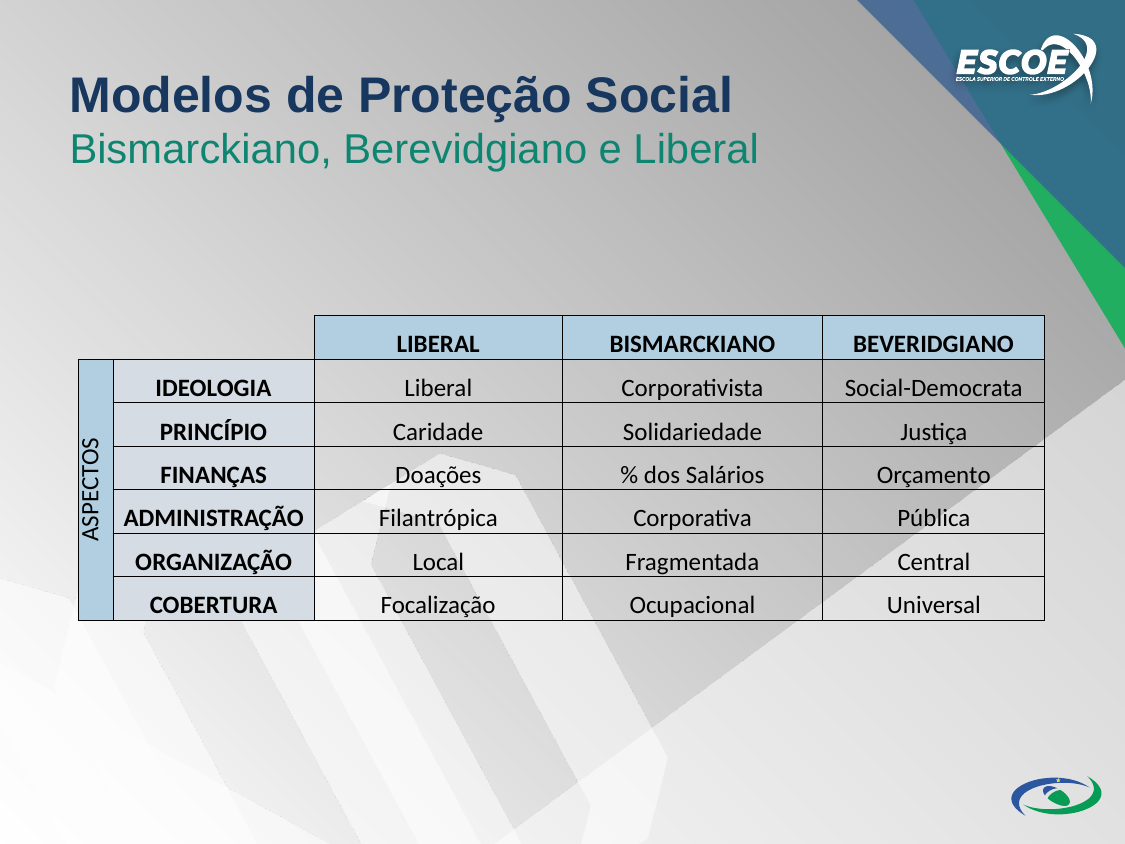

# Modelos de Proteção Social Bismarckiano, Berevidgiano e Liberal
|  |  | LIBERAL | BISMARCKIANO | BEVERIDGIANO |
| --- | --- | --- | --- | --- |
| ASPECTOS | IDEOLOGIA | Liberal | Corporativista | Social-Democrata |
|  | PRINCÍPIO | Caridade | Solidariedade | Justiça |
|  | FINANÇAS | Doações | % dos Salários | Orçamento |
|  | ADMINISTRAÇÃO | Filantrópica | Corporativa | Pública |
|  | ORGANIZAÇÃO | Local | Fragmentada | Central |
|  | COBERTURA | Focalização | Ocupacional | Universal |